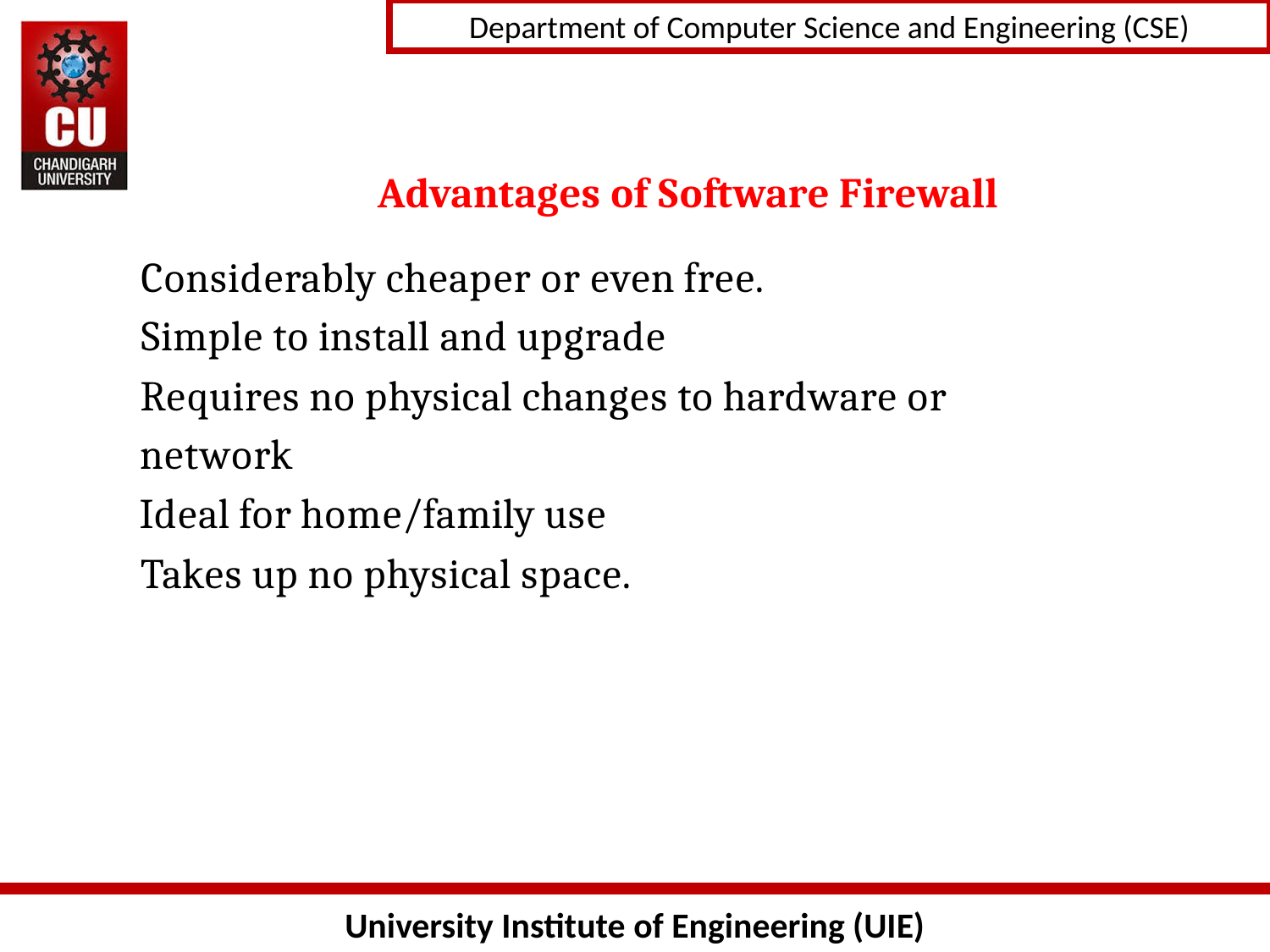

# Advantages of Software Firewall
Considerably cheaper or even free.
Simple to install and upgrade
Requires no physical changes to hardware or
network
Ideal for home/family use
Takes up no physical space.